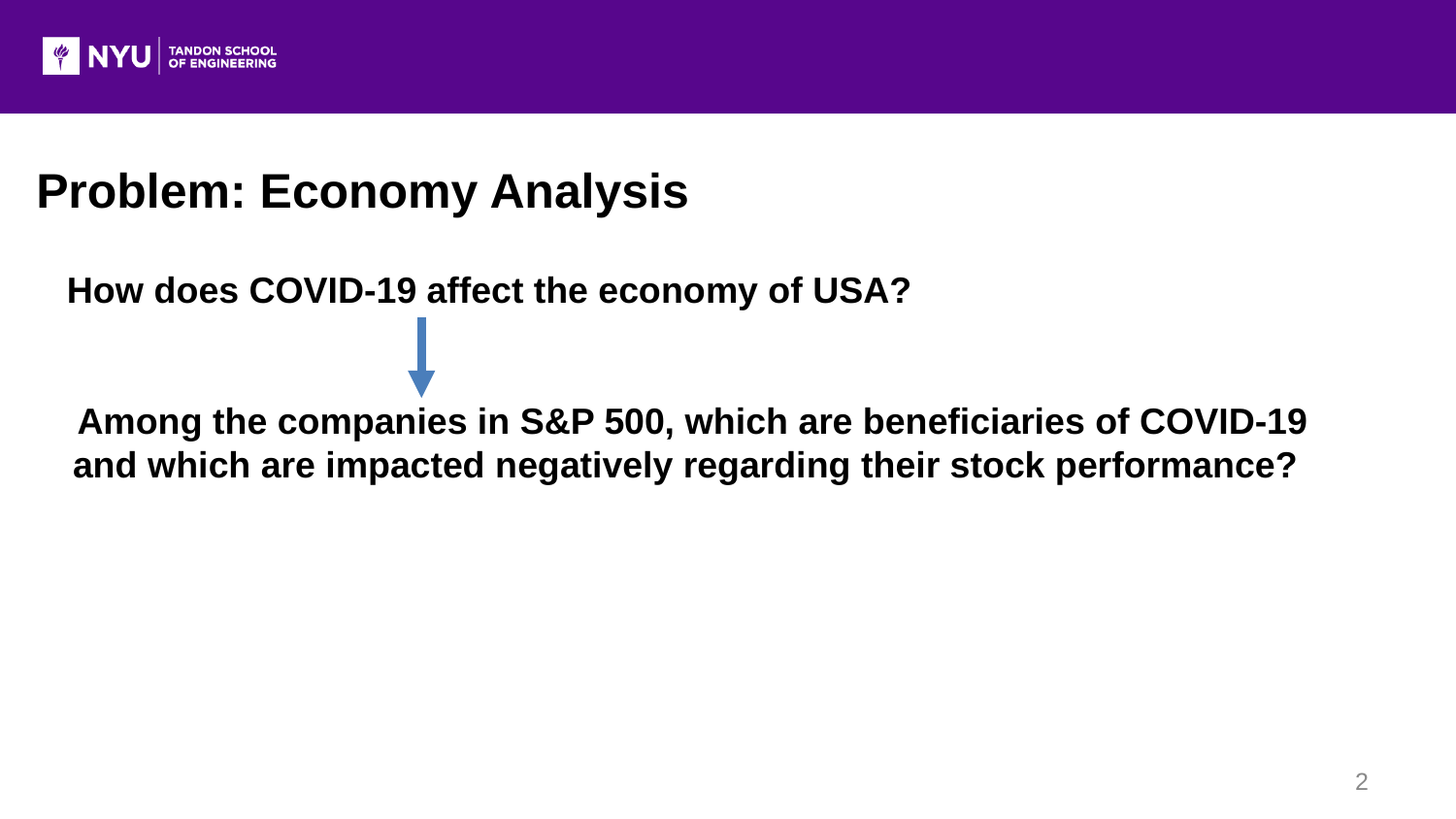

Problem: Economy Analysis

   How does COVID-19 affect the economy of USA?

    Among the companies in S&P 500, which are beneficiaries of COVID-19 and which are impacted negatively regarding their stock performance?
2